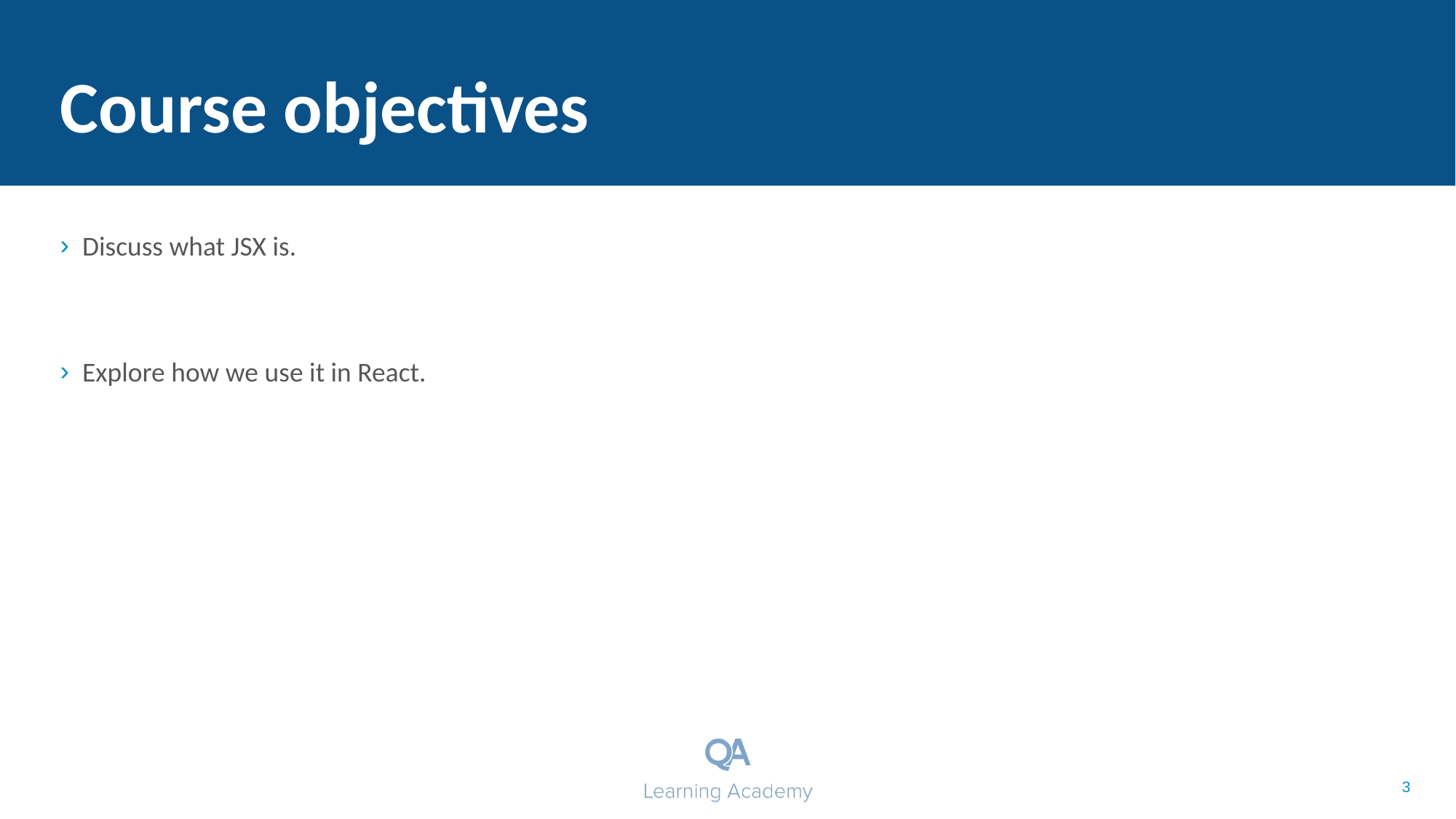

Course objectives
Discuss what JSX is.

Explore how we use it in React.